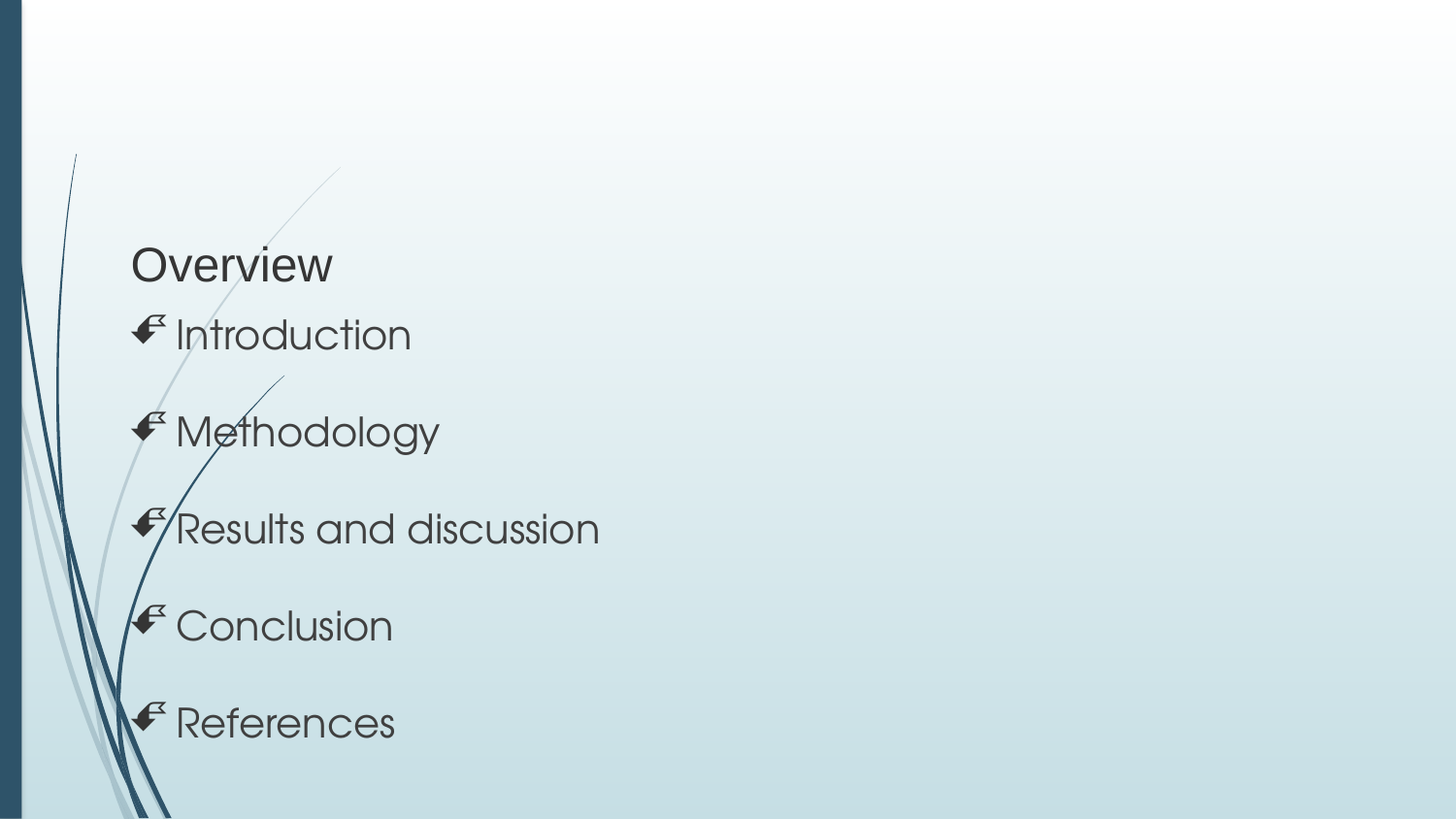

# Overview
Introduction
Methodology
Results and discussion
Conclusion
References